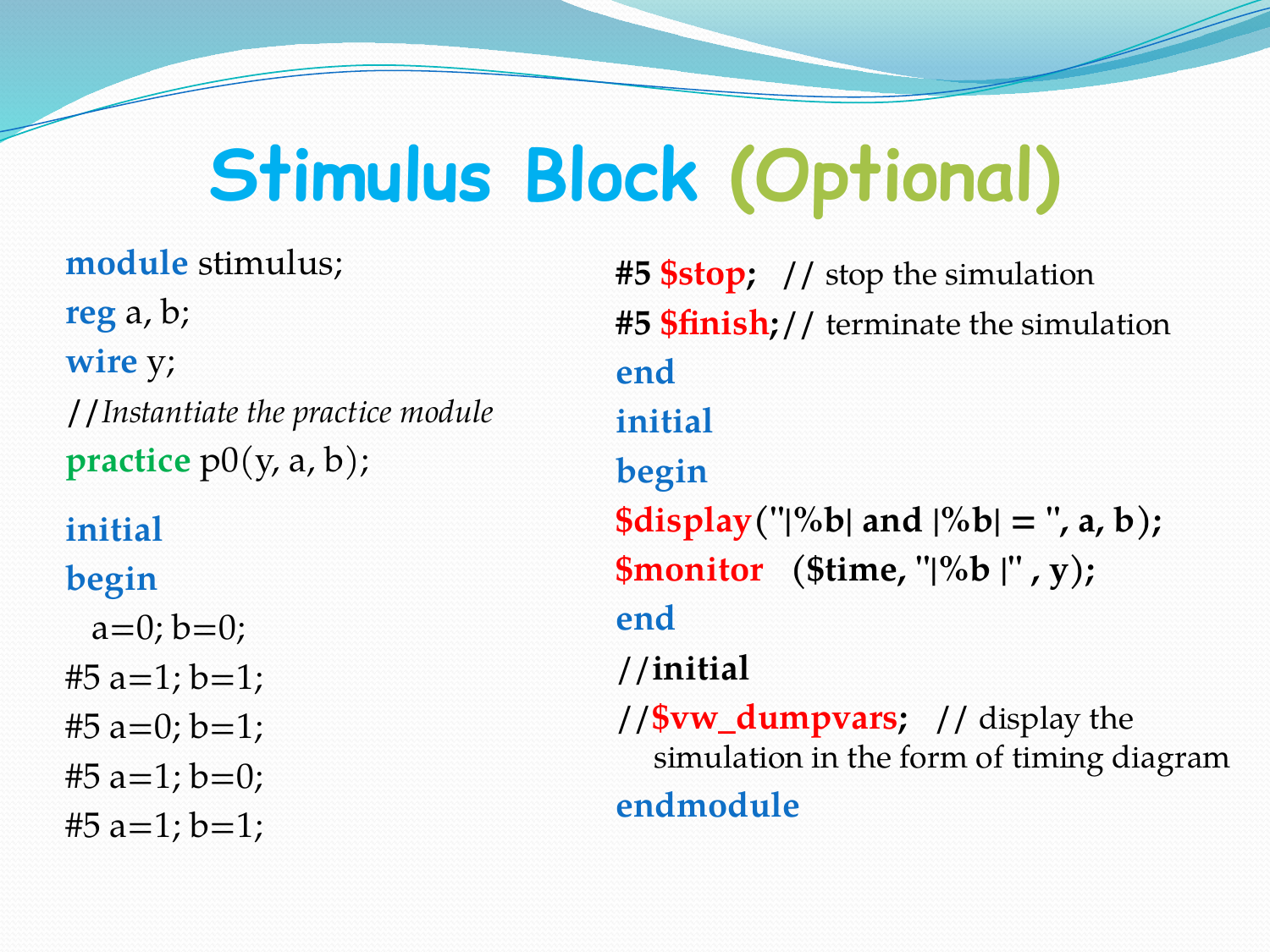

# Stimulus Block (Optional)
module stimulus;
reg a, b;
wire y;
//Instantiate the practice module
practice p0(y, a, b);

initial
begin
   a=0; b=0;
#5 a=1; b=1;
#5 a=0; b=1;
#5 a=1; b=0;
#5 a=1; b=1;

#5 $stop;	// stop the simulation
#5 $finish;	// terminate the simulation
end
initial
begin
$display("|%b| and |%b| = ", a, b);
$monitor   ($time, "|%b |" , y);
end
//initial
//$vw_dumpvars;   // display the simulation in the form of timing diagram
endmodule